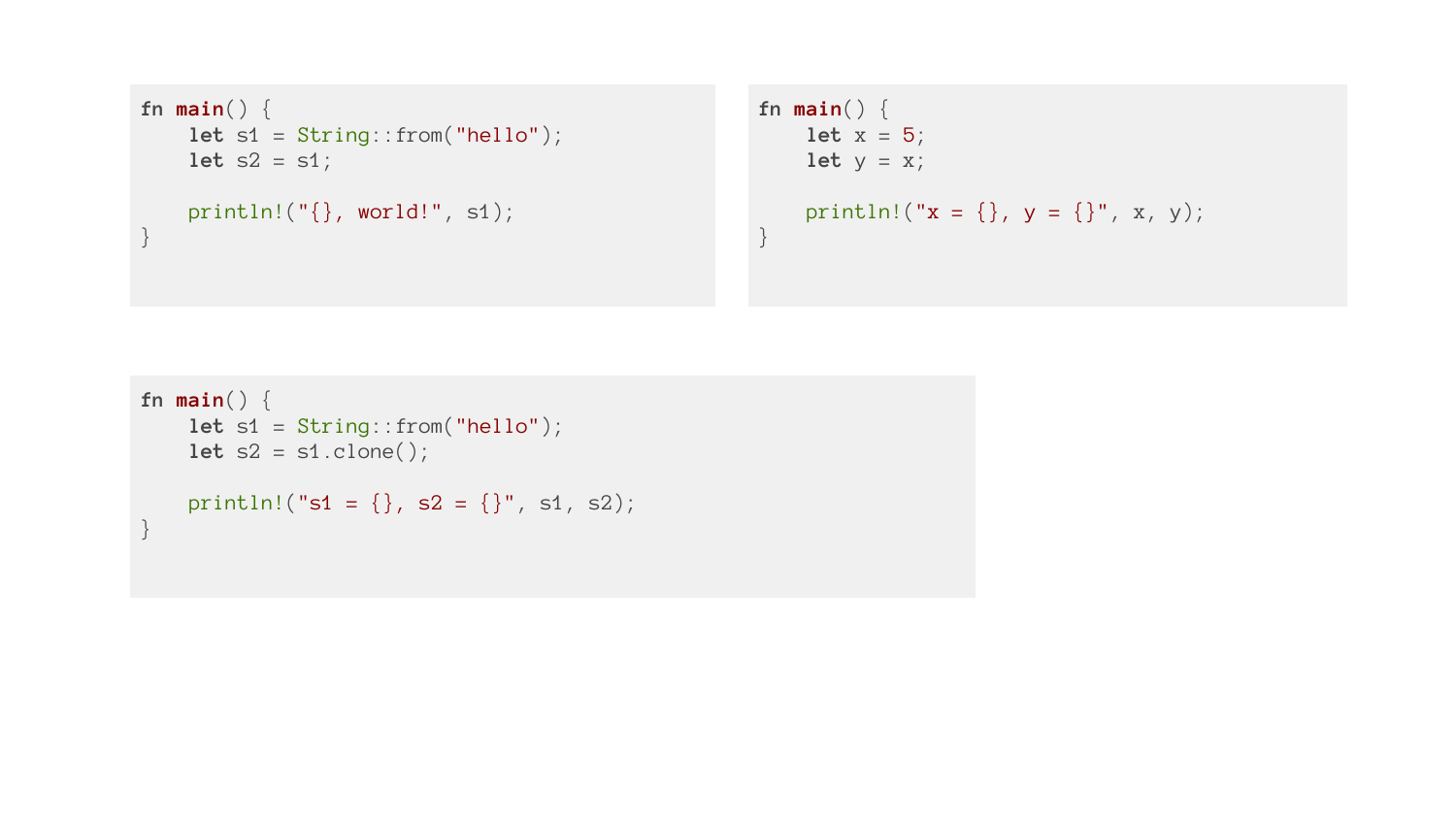

| fn main() { let s1 = String::from("hello"); let s2 = s1; println!("{}, world!", s1); } |
| --- |
| fn main() { let x = 5; let y = x; println!("x = {}, y = {}", x, y); } |
| --- |
| fn main() { let s1 = String::from("hello"); let s2 = s1.clone(); println!("s1 = {}, s2 = {}", s1, s2); } |
| --- |